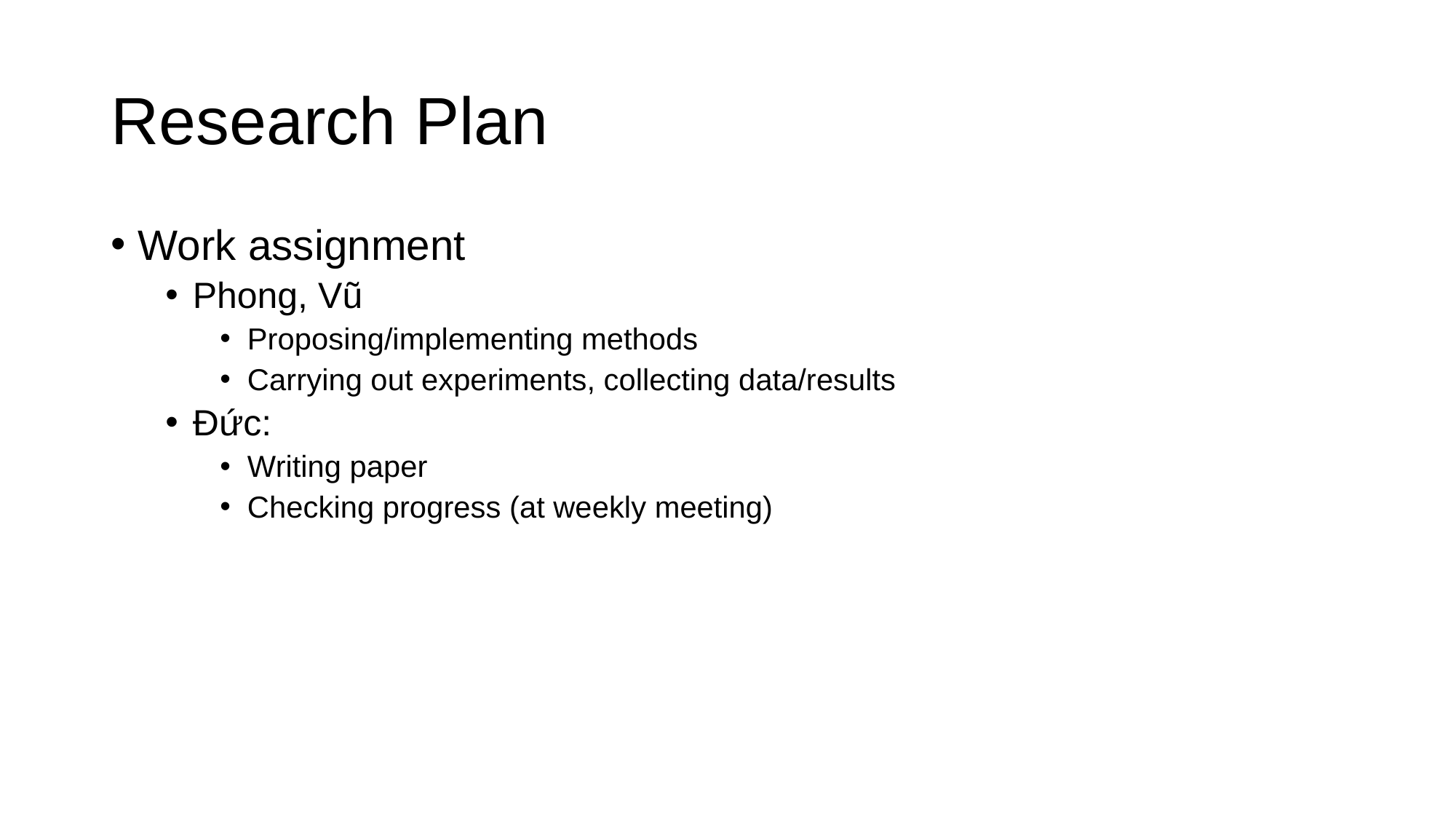

# Research Plan
Work assignment
Phong, Vũ
Proposing/implementing methods
Carrying out experiments, collecting data/results
Đức:
Writing paper
Checking progress (at weekly meeting)